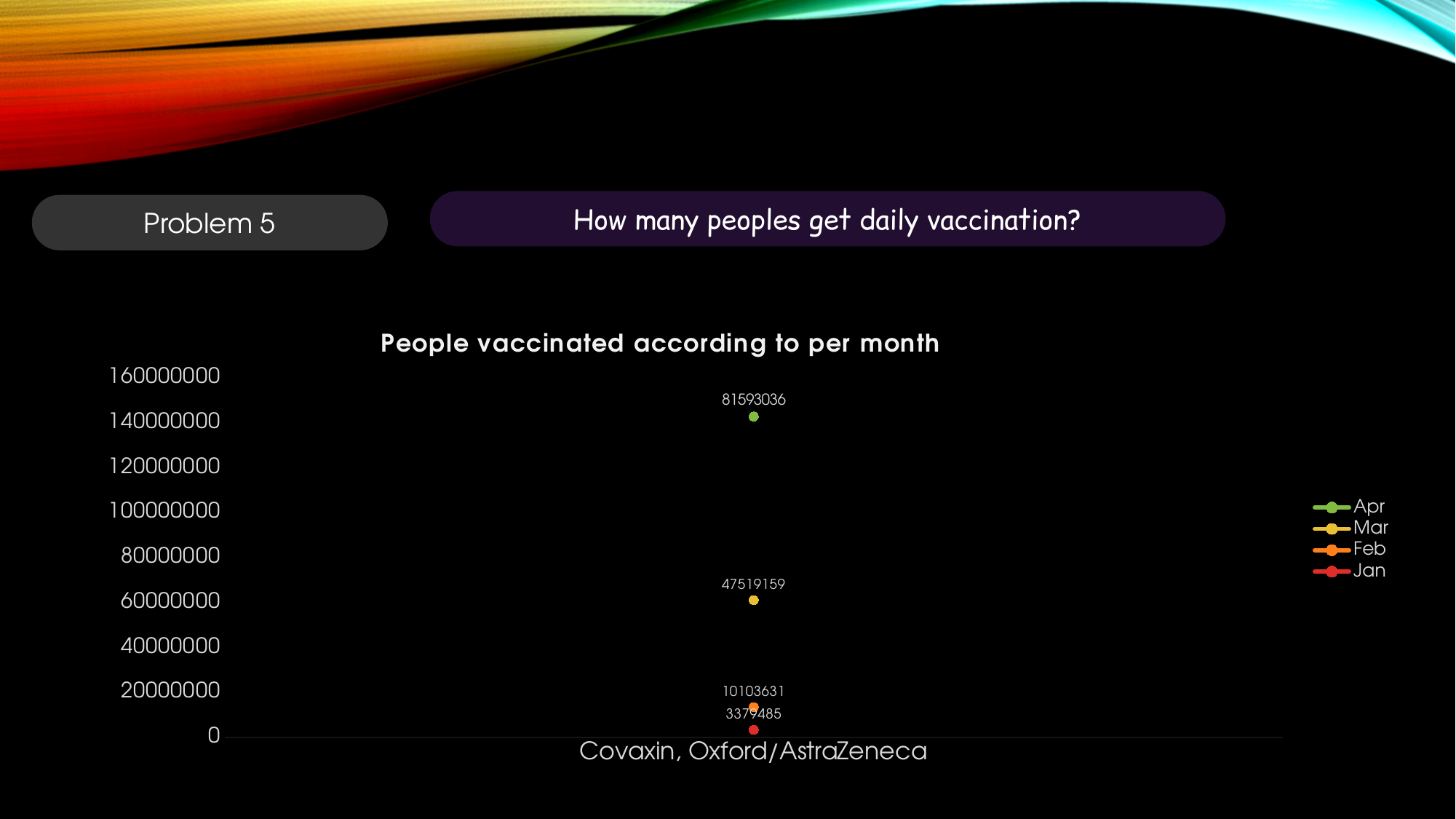

#
How many peoples get daily vaccination?
Problem 5

### Chart: People vaccinated according to per month

| Category | Jan | Feb | Mar | Apr |
|---|---|---|---|---|
| Covaxin, Oxford/AstraZeneca | 3379485.0 | 10103631.0 | 47519159.0 | 81593036.0 |